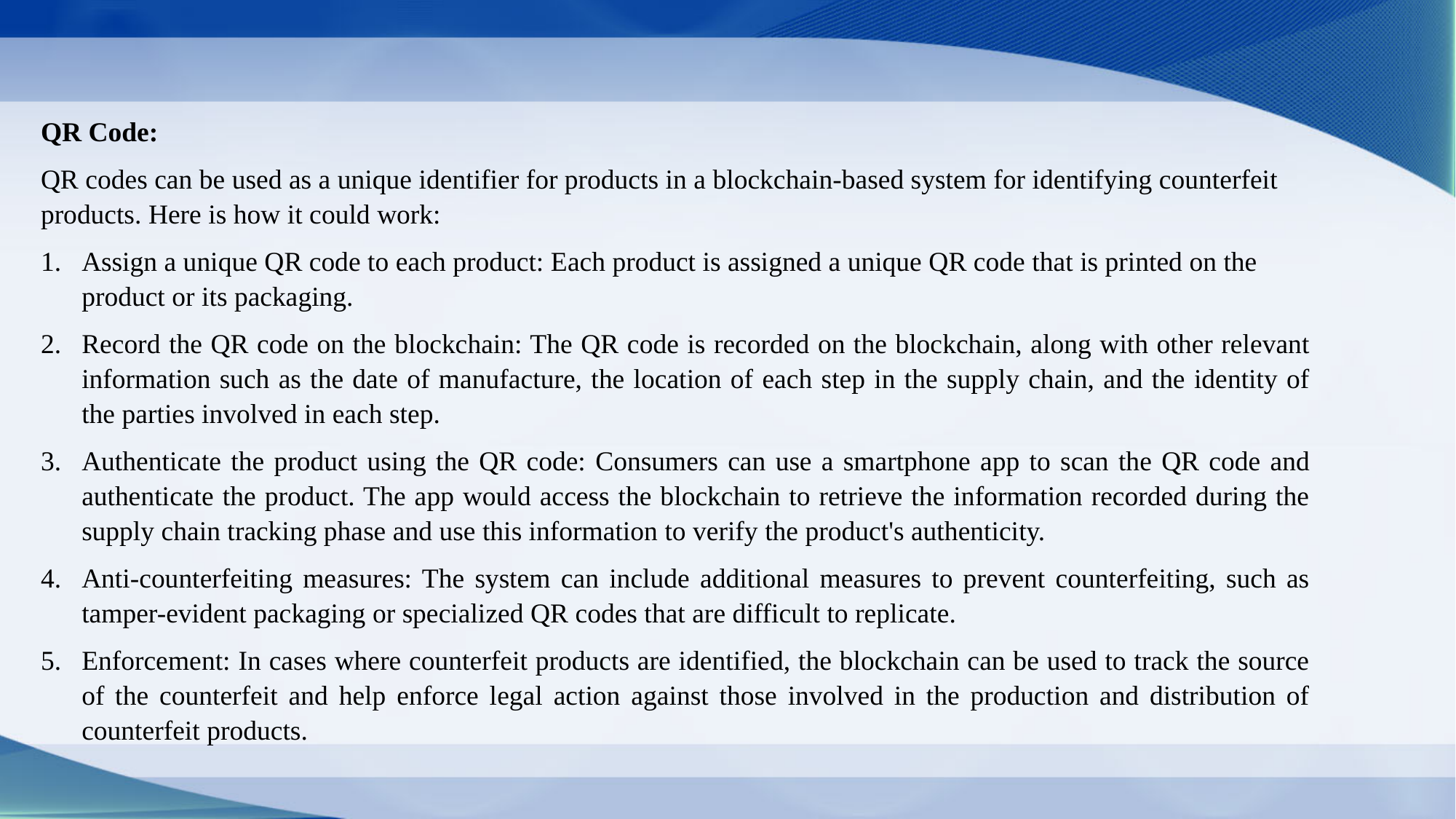

QR Code:
QR codes can be used as a unique identifier for products in a blockchain-based system for identifying counterfeit products. Here is how it could work:
Assign a unique QR code to each product: Each product is assigned a unique QR code that is printed on the product or its packaging.
Record the QR code on the blockchain: The QR code is recorded on the blockchain, along with other relevant information such as the date of manufacture, the location of each step in the supply chain, and the identity of the parties involved in each step.
Authenticate the product using the QR code: Consumers can use a smartphone app to scan the QR code and authenticate the product. The app would access the blockchain to retrieve the information recorded during the supply chain tracking phase and use this information to verify the product's authenticity.
Anti-counterfeiting measures: The system can include additional measures to prevent counterfeiting, such as tamper-evident packaging or specialized QR codes that are difficult to replicate.
Enforcement: In cases where counterfeit products are identified, the blockchain can be used to track the source of the counterfeit and help enforce legal action against those involved in the production and distribution of counterfeit products.